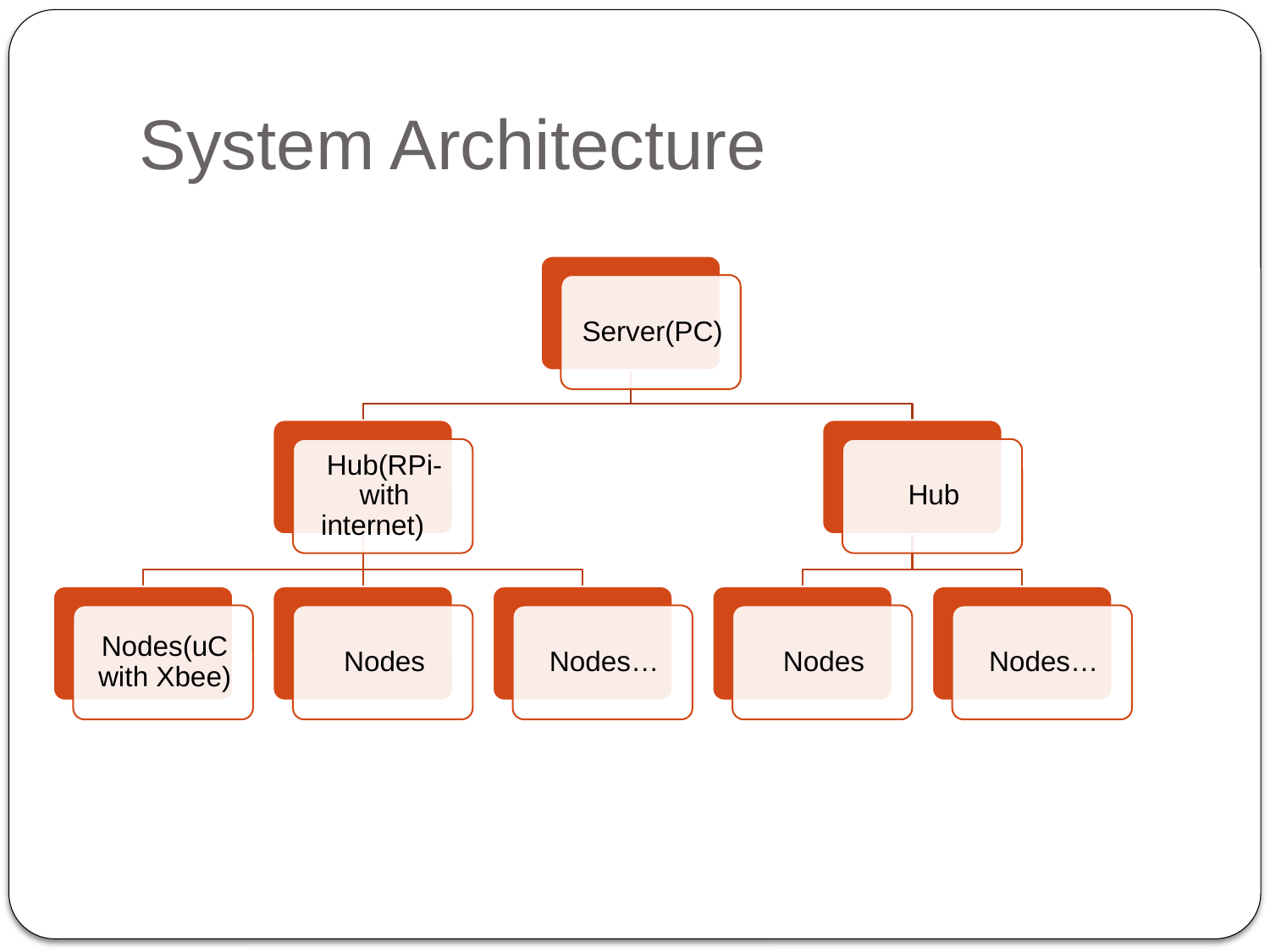

# System Architecture
Server(PC)
Hub(RPi- with internet)
Nodes(uC with Xbee)
Nodes
Nodes…
Hub
Nodes
Nodes…